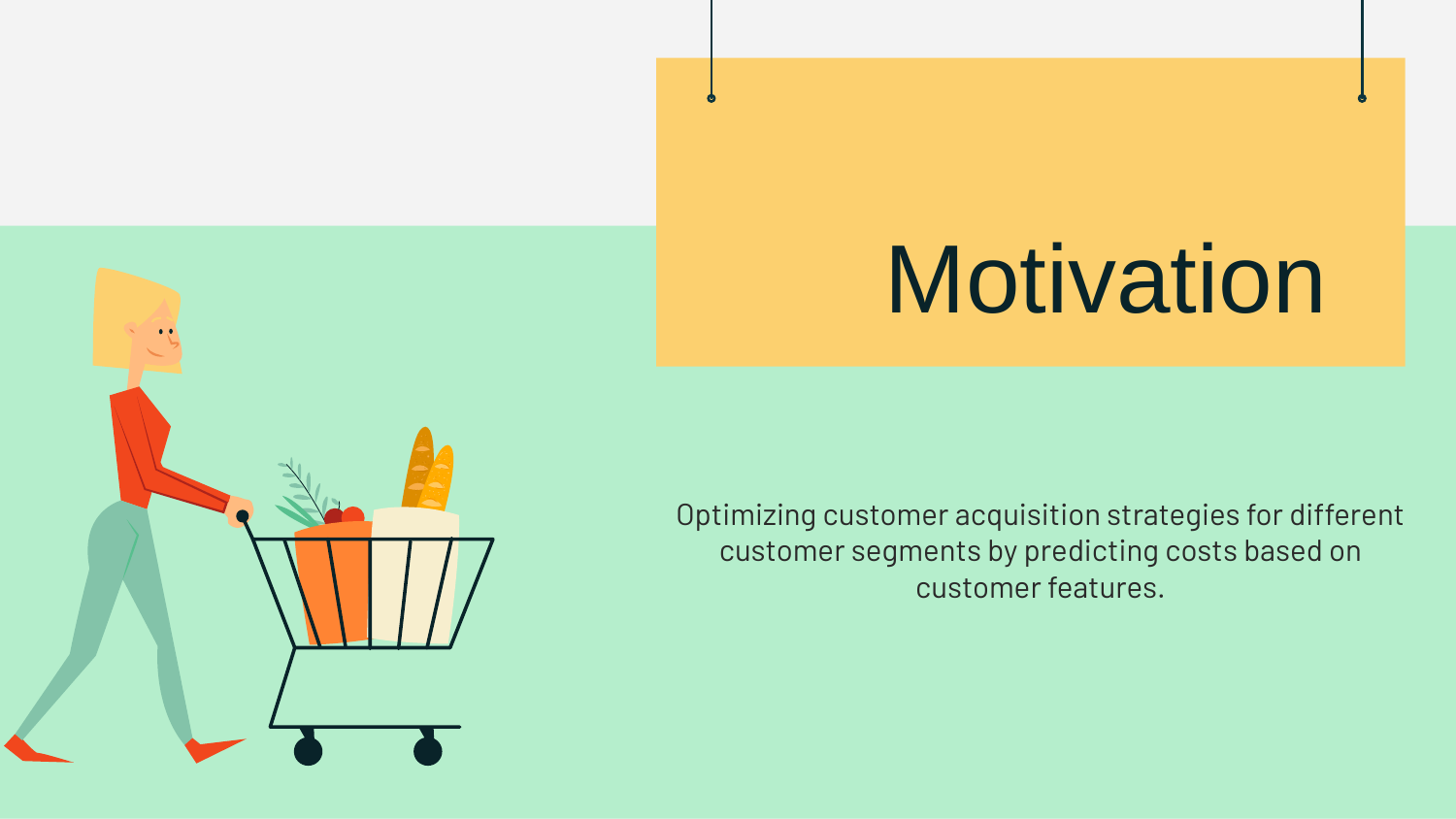

# Motivation

Optimizing customer acquisition strategies for different customer segments by predicting costs based on customer features.